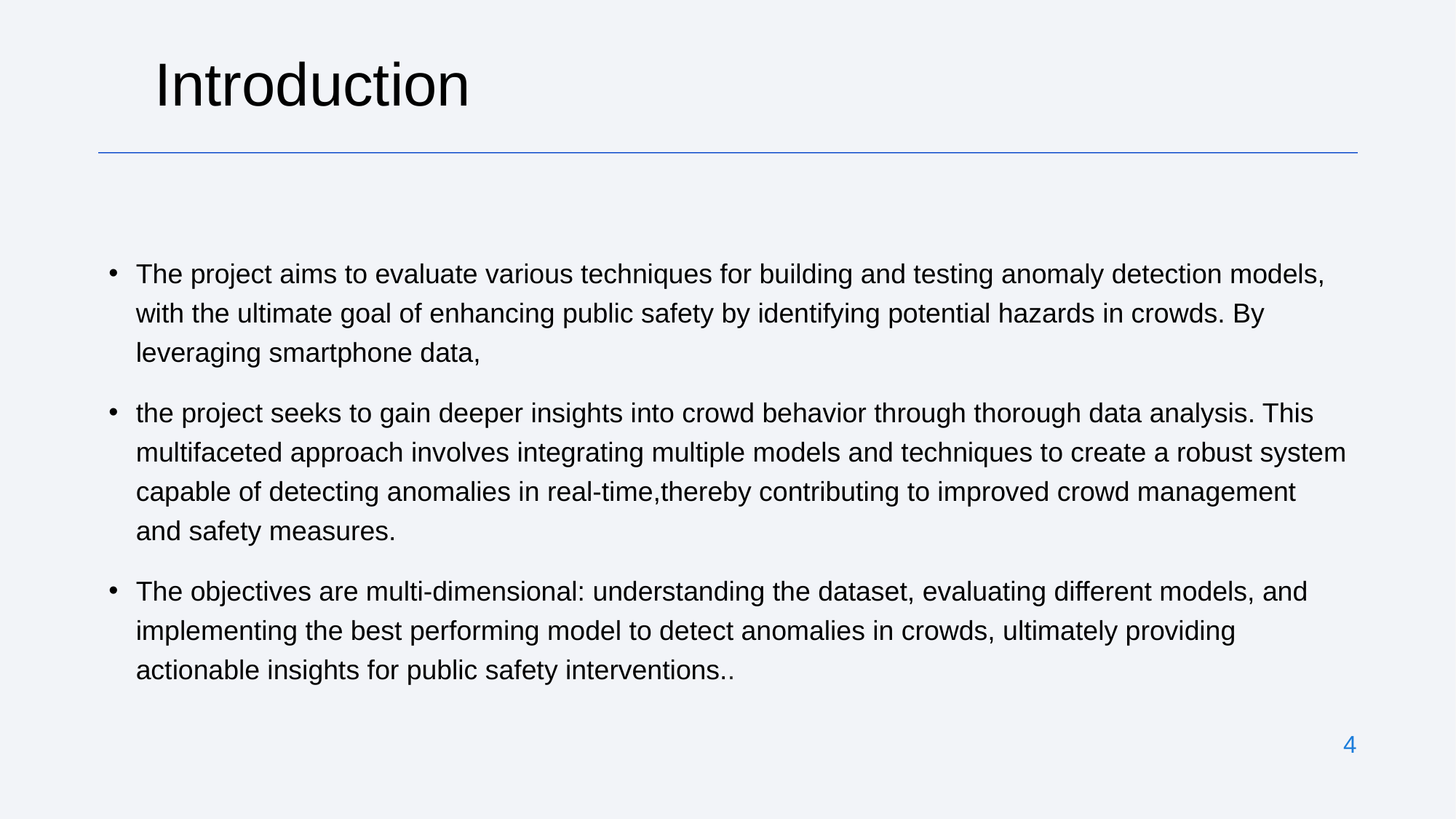

Introduction

The project aims to evaluate various techniques for building and testing anomaly detection models, with the ultimate goal of enhancing public safety by identifying potential hazards in crowds. By leveraging smartphone data,
the project seeks to gain deeper insights into crowd behavior through thorough data analysis. This multifaceted approach involves integrating multiple models and techniques to create a robust system capable of detecting anomalies in real-time,thereby contributing to improved crowd management and safety measures.
The objectives are multi-dimensional: understanding the dataset, evaluating different models, and implementing the best performing model to detect anomalies in crowds, ultimately providing actionable insights for public safety interventions..
# 4